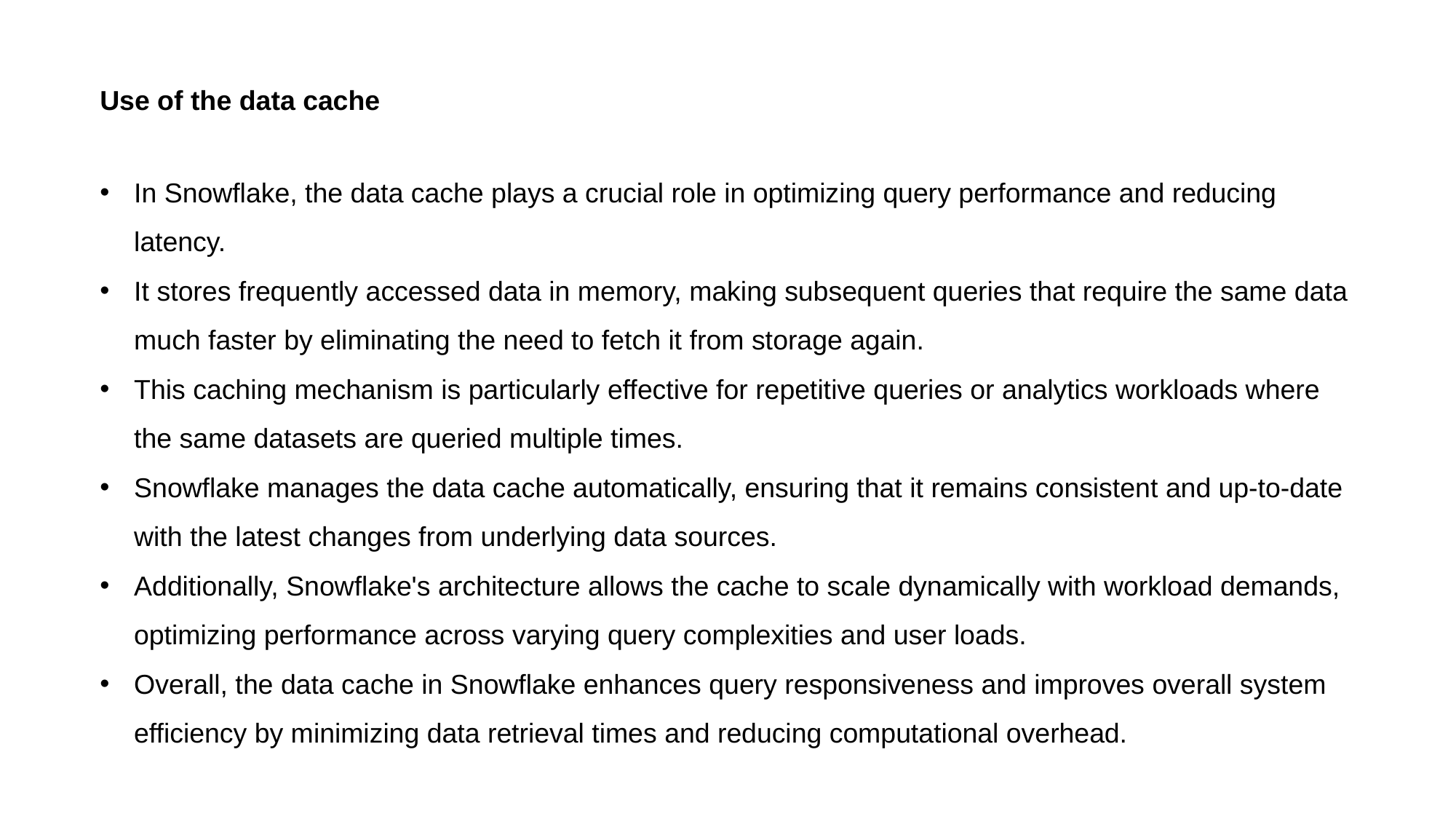

Use of the data cache
In Snowflake, the data cache plays a crucial role in optimizing query performance and reducing latency.
It stores frequently accessed data in memory, making subsequent queries that require the same data much faster by eliminating the need to fetch it from storage again.
This caching mechanism is particularly effective for repetitive queries or analytics workloads where the same datasets are queried multiple times.
Snowflake manages the data cache automatically, ensuring that it remains consistent and up-to-date with the latest changes from underlying data sources.
Additionally, Snowflake's architecture allows the cache to scale dynamically with workload demands, optimizing performance across varying query complexities and user loads.
Overall, the data cache in Snowflake enhances query responsiveness and improves overall system efficiency by minimizing data retrieval times and reducing computational overhead.